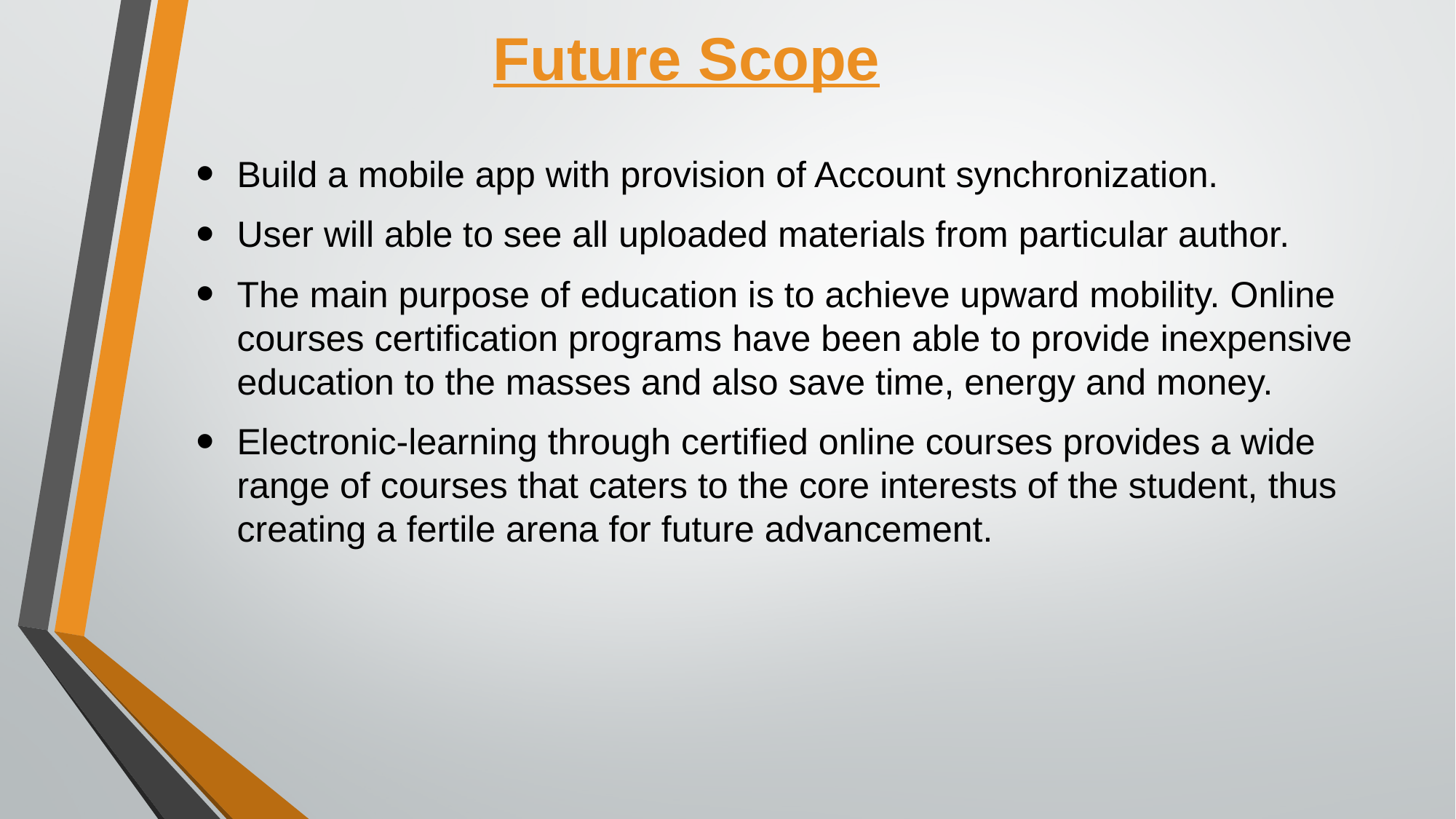

Future Scope
Build a mobile app with provision of Account synchronization.
User will able to see all uploaded materials from particular author.
The main purpose of education is to achieve upward mobility. Online courses certification programs have been able to provide inexpensive education to the masses and also save time, energy and money.
Electronic-learning through certified online courses provides a wide range of courses that caters to the core interests of the student, thus creating a fertile arena for future advancement.